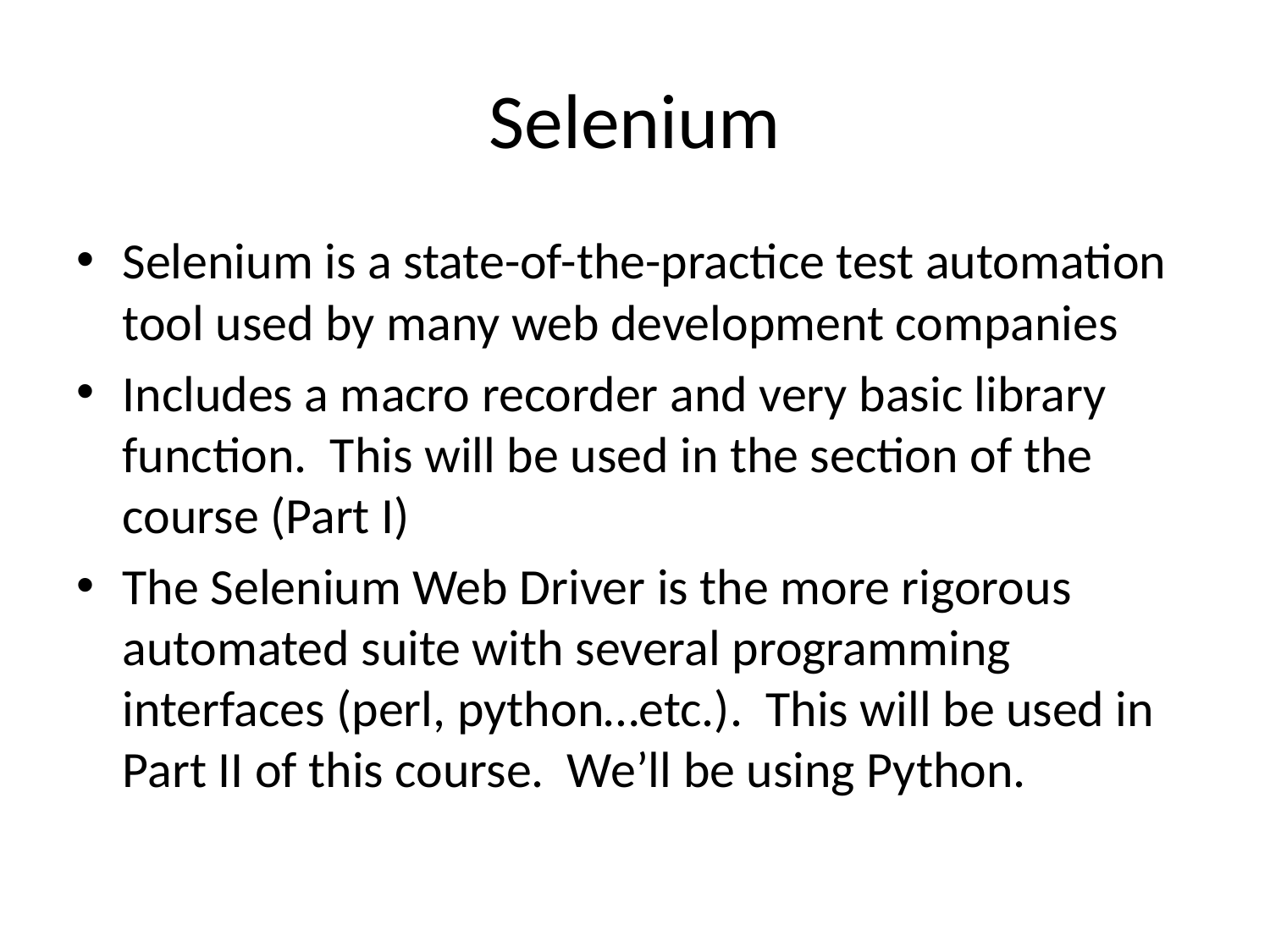

# Selenium
Selenium is a state-of-the-practice test automation tool used by many web development companies
Includes a macro recorder and very basic library function.  This will be used in the section of the course (Part I)
The Selenium Web Driver is the more rigorous automated suite with several programming interfaces (perl, python…etc.).  This will be used in Part II of this course.  We’ll be using Python.